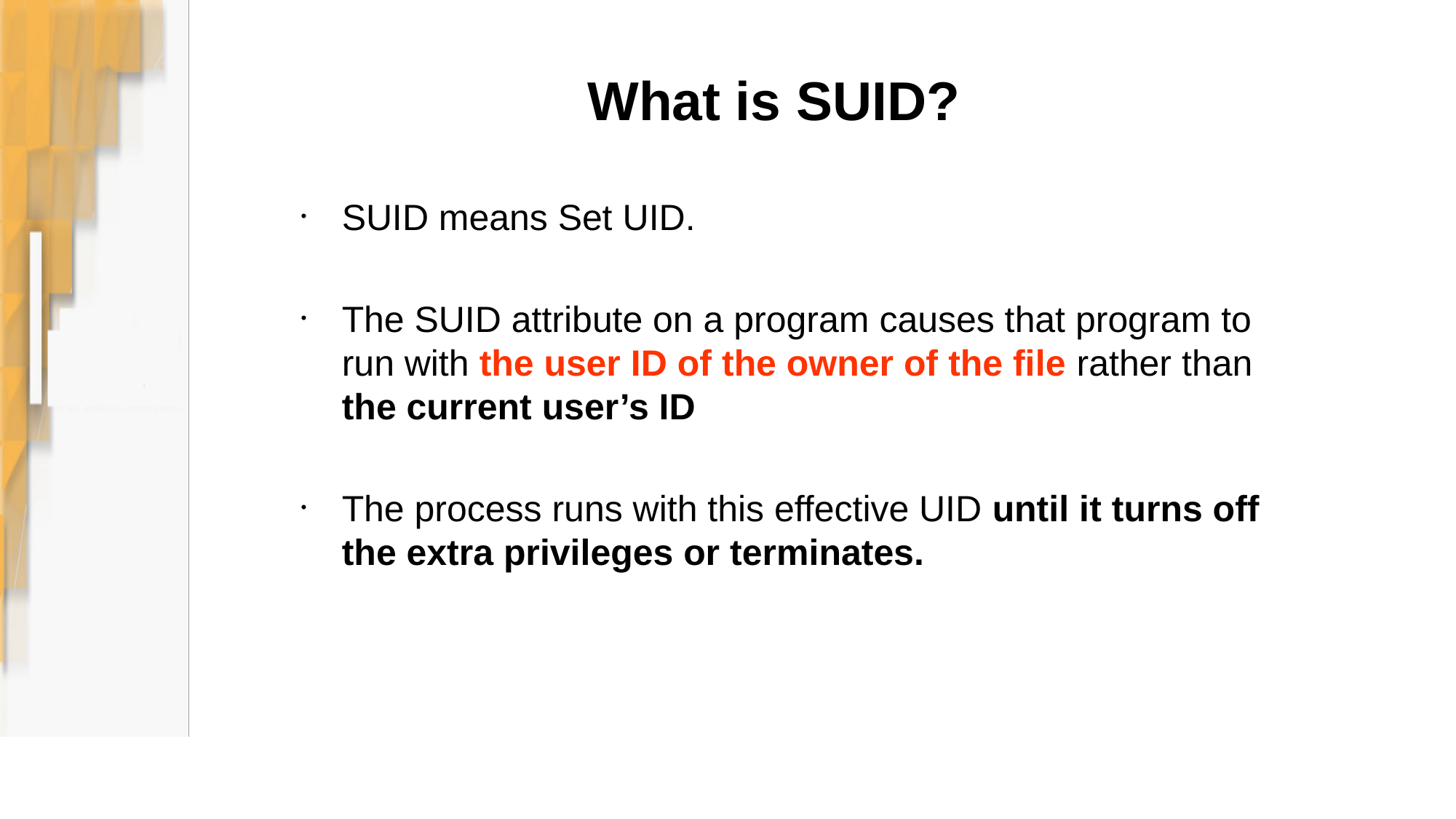

# What is SUID?
SUID means Set UID.

The SUID attribute on a program causes that program to run with the user ID of the owner of the file rather than the current user’s ID

The process runs with this effective UID until it turns off the extra privileges or terminates.